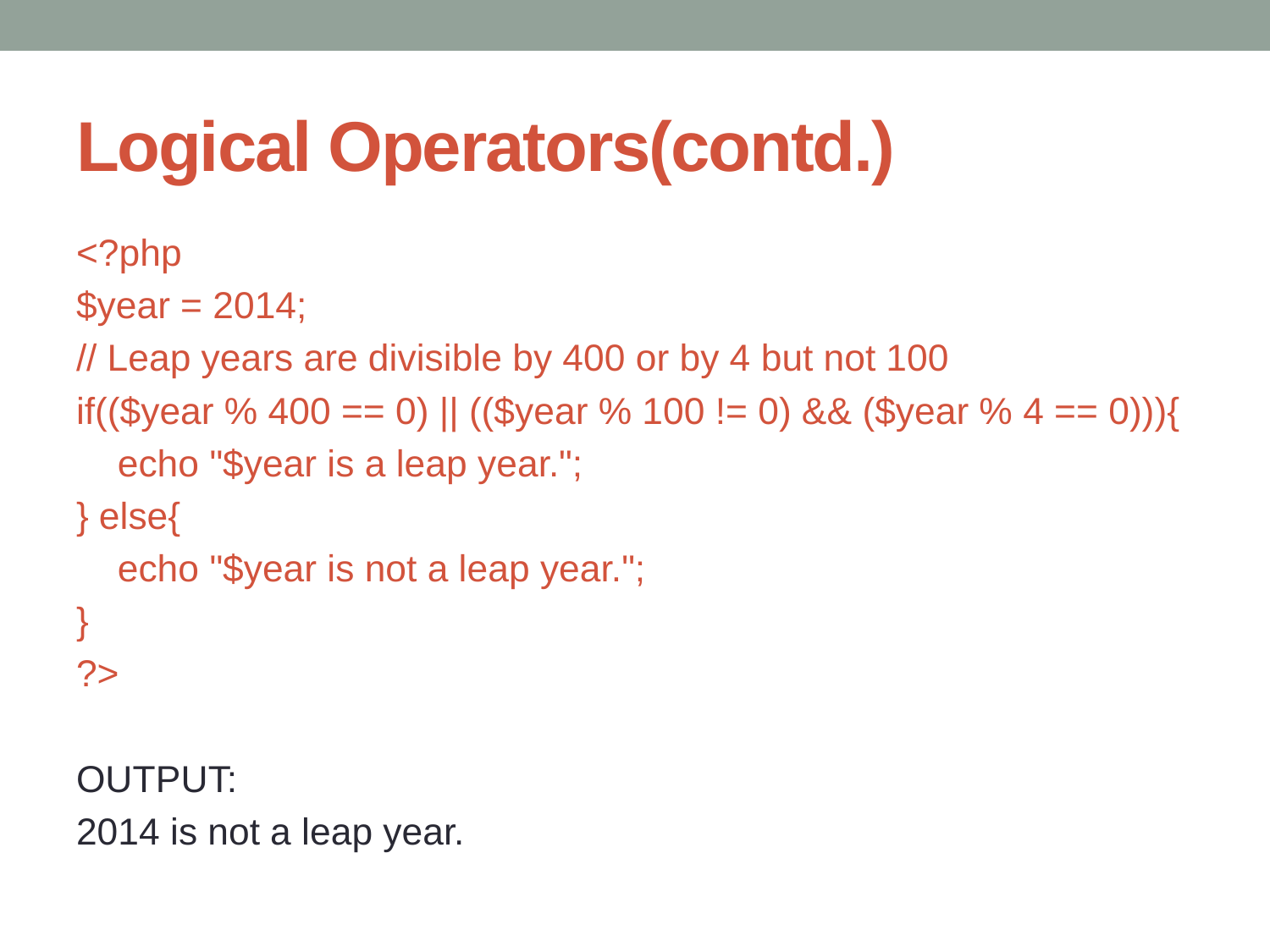

# Logical Operators(contd.)
<?php
$year = 2014;
// Leap years are divisible by 400 or by 4 but not 100
if(($year % 400 == 0) || (($year % 100 != 0) && ($year % 4 == 0))){
    echo "$year is a leap year.";
} else{
    echo "$year is not a leap year.";
}
?>

OUTPUT:
2014 is not a leap year.